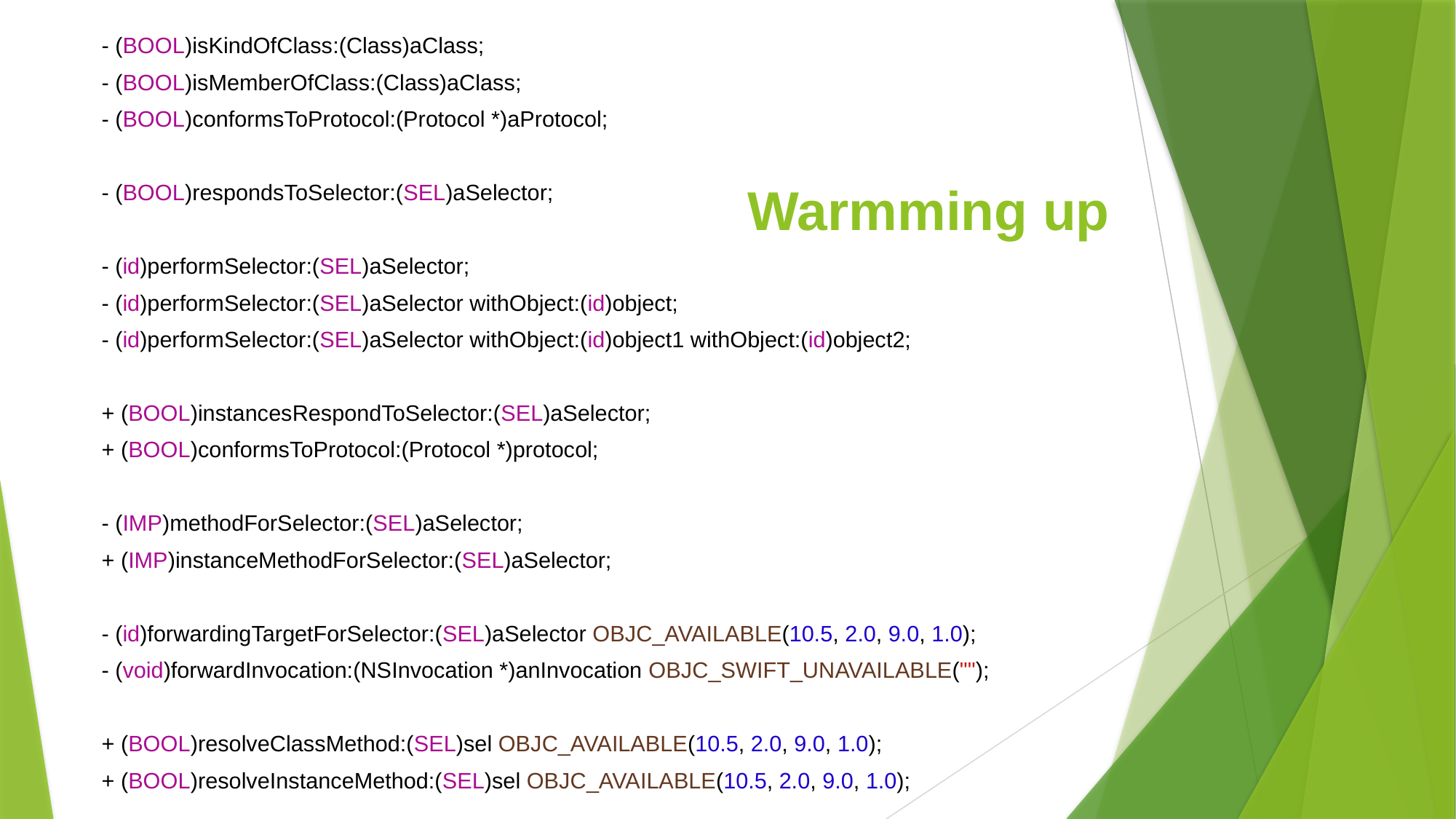

- (BOOL)isKindOfClass:(Class)aClass;
- (BOOL)isMemberOfClass:(Class)aClass;
- (BOOL)conformsToProtocol:(Protocol *)aProtocol;

- (BOOL)respondsToSelector:(SEL)aSelector;

- (id)performSelector:(SEL)aSelector;
- (id)performSelector:(SEL)aSelector withObject:(id)object;
- (id)performSelector:(SEL)aSelector withObject:(id)object1 withObject:(id)object2;

+ (BOOL)instancesRespondToSelector:(SEL)aSelector;
+ (BOOL)conformsToProtocol:(Protocol *)protocol;

- (IMP)methodForSelector:(SEL)aSelector;
+ (IMP)instanceMethodForSelector:(SEL)aSelector;

- (id)forwardingTargetForSelector:(SEL)aSelector OBJC_AVAILABLE(10.5, 2.0, 9.0, 1.0);
- (void)forwardInvocation:(NSInvocation *)anInvocation OBJC_SWIFT_UNAVAILABLE("");

+ (BOOL)resolveClassMethod:(SEL)sel OBJC_AVAILABLE(10.5, 2.0, 9.0, 1.0);
+ (BOOL)resolveInstanceMethod:(SEL)sel OBJC_AVAILABLE(10.5, 2.0, 9.0, 1.0);
Warmming up